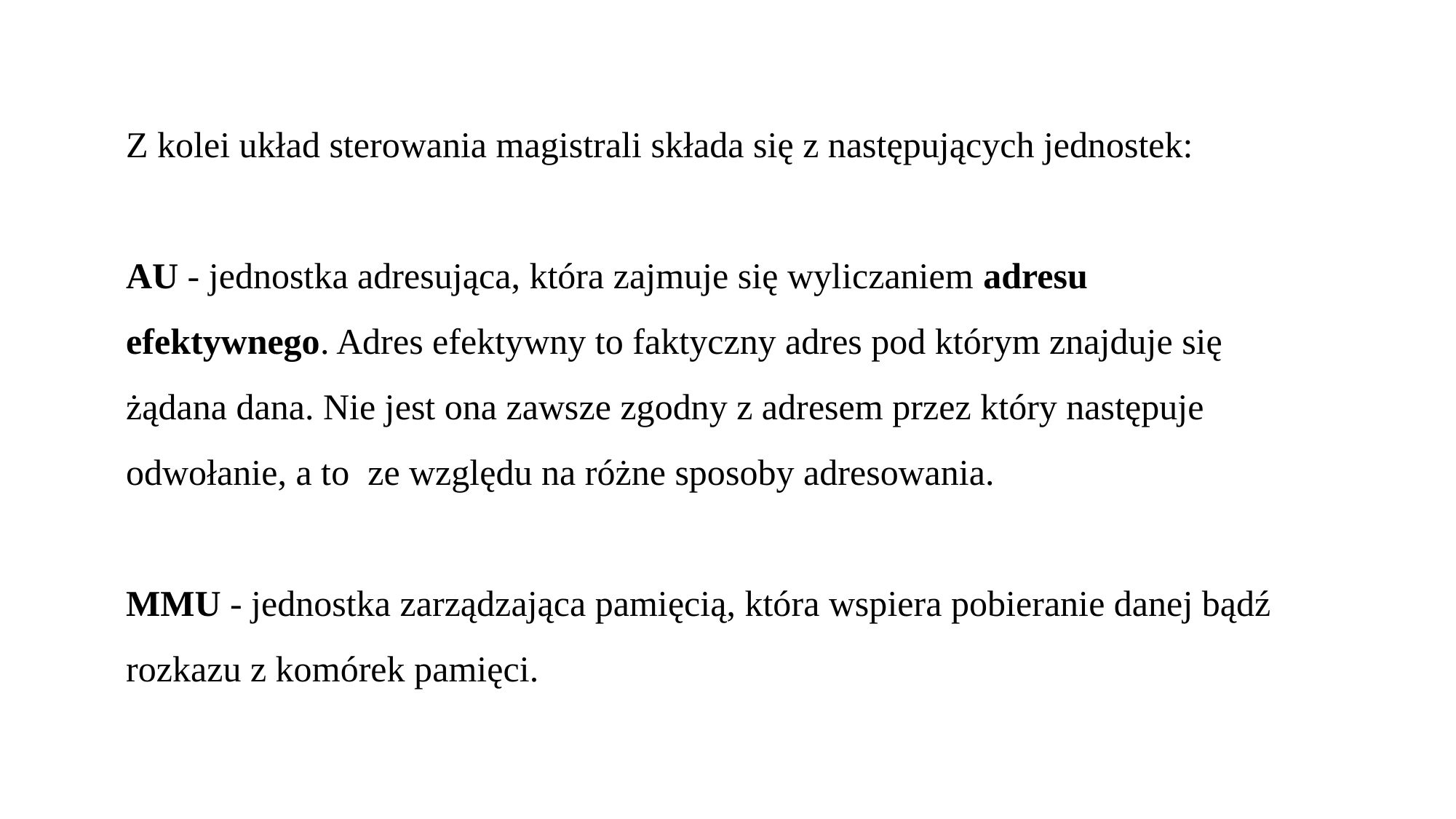

Z kolei układ sterowania magistrali składa się z następujących jednostek:

AU - jednostka adresująca, która zajmuje się wyliczaniem adresu efektywnego. Adres efektywny to faktyczny adres pod którym znajduje się żądana dana. Nie jest ona zawsze zgodny z adresem przez który następuje odwołanie, a to  ze względu na różne sposoby adresowania.

MMU - jednostka zarządzająca pamięcią, która wspiera pobieranie danej bądź rozkazu z komórek pamięci.